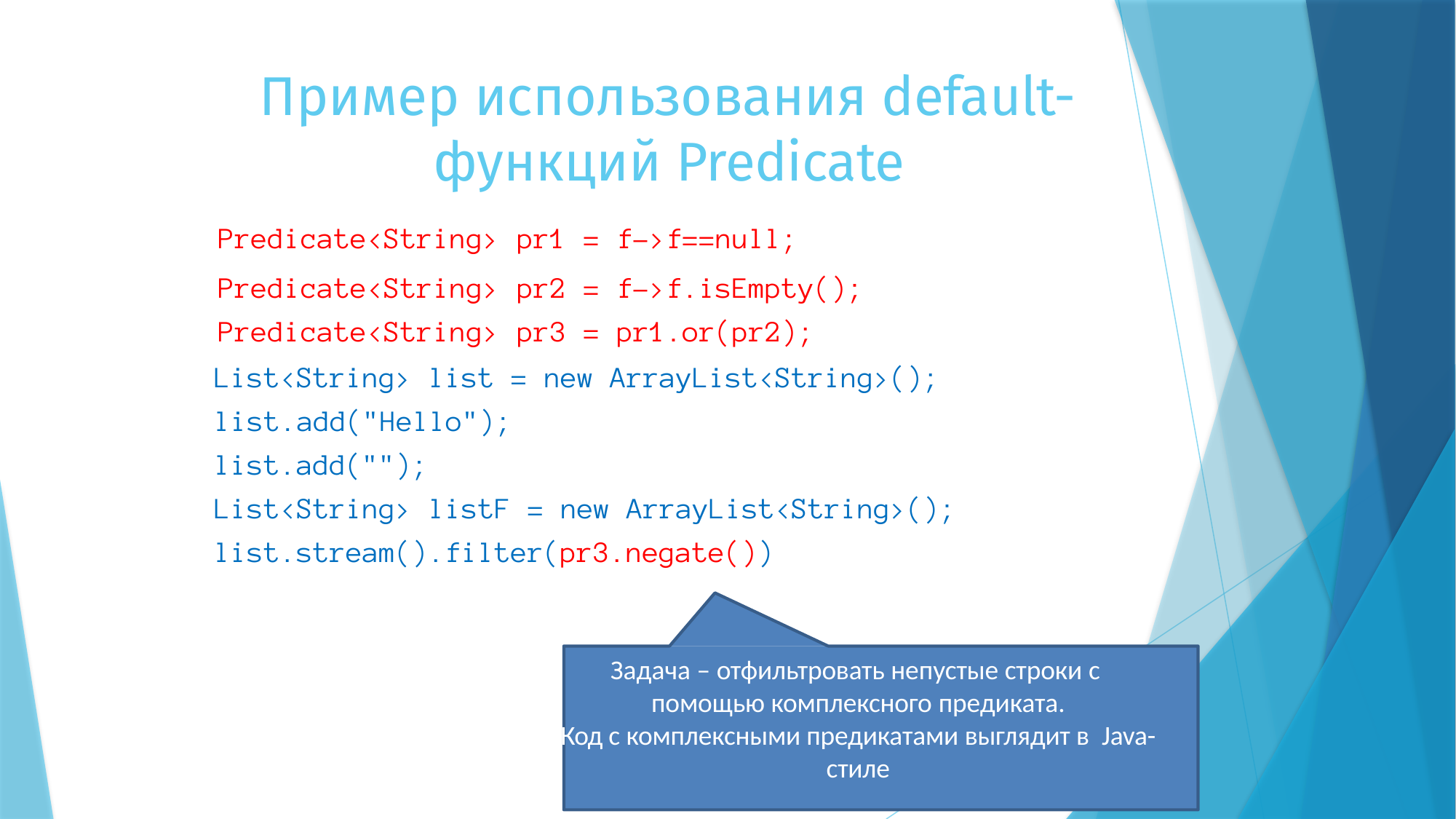

# Пример использования default-  функций Predicate
| Predicate<String> | pr1 | = | f->f==null; |
| --- | --- | --- | --- |
| Predicate<String> | pr2 | = | f->f.isEmpty(); |
| Predicate<String> | pr3 | = | pr1.or(pr2); |
List<String> list = new ArrayList<String>();  list.add("Hello");
list.add("");
List<String> listF = new ArrayList<String>();  list.stream().filter(pr3.negate())

Задача – отфильтровать непустые строки с  помощью комплексного предиката.
Код с комплексными предикатами выглядит в  Java-стиле